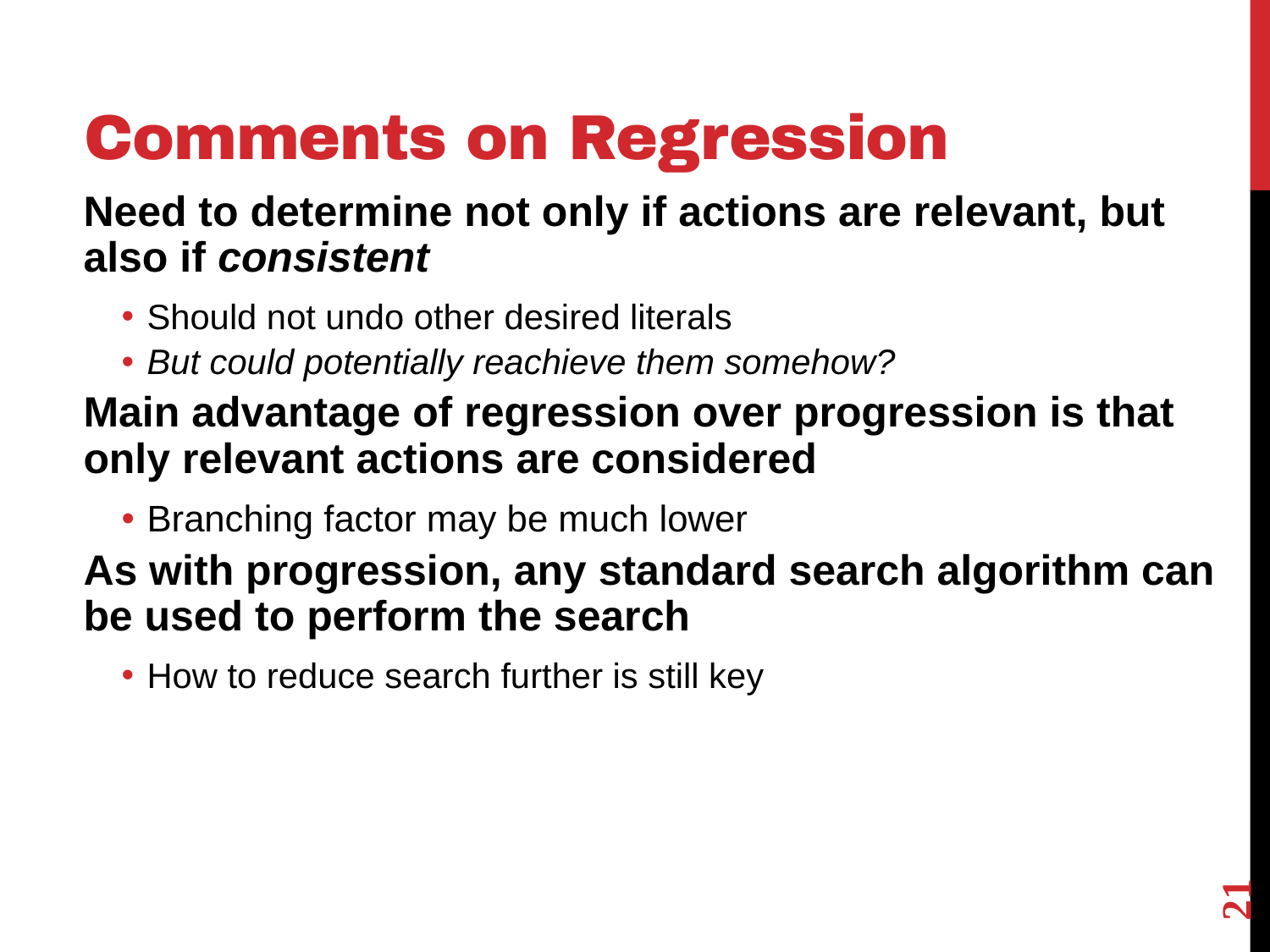

# Comments on Regression
Need to determine not only if actions are relevant, but also if consistent
Should not undo other desired literals
But could potentially reachieve them somehow?
Main advantage of regression over progression is that only relevant actions are considered
Branching factor may be much lower
As with progression, any standard search algorithm can be used to perform the search
How to reduce search further is still key
21